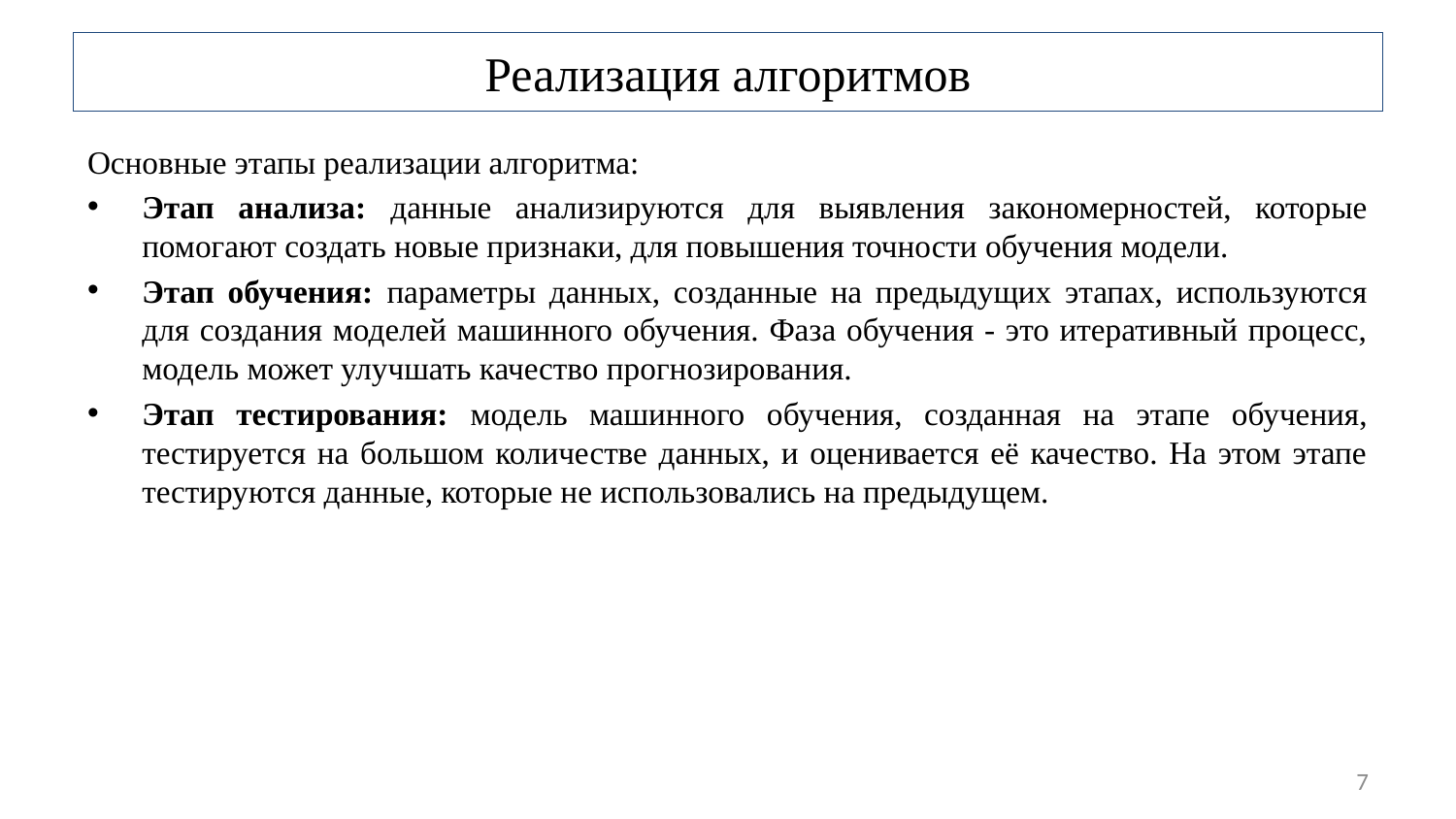

# Реализация алгоритмов
Основные этапы реализации алгоритма:
Этап анализа: данные анализируются для выявления закономерностей, которые помогают создать новые признаки, для повышения точности обучения модели.
Этап обучения: параметры данных, созданные на предыдущих этапах, используются для создания моделей машинного обучения. Фаза обучения - это итеративный процесс, модель может улучшать качество прогнозирования.
Этап тестирования: модель машинного обучения, созданная на этапе обучения, тестируется на большом количестве данных, и оценивается её качество. На этом этапе тестируются данные, которые не использовались на предыдущем.

7